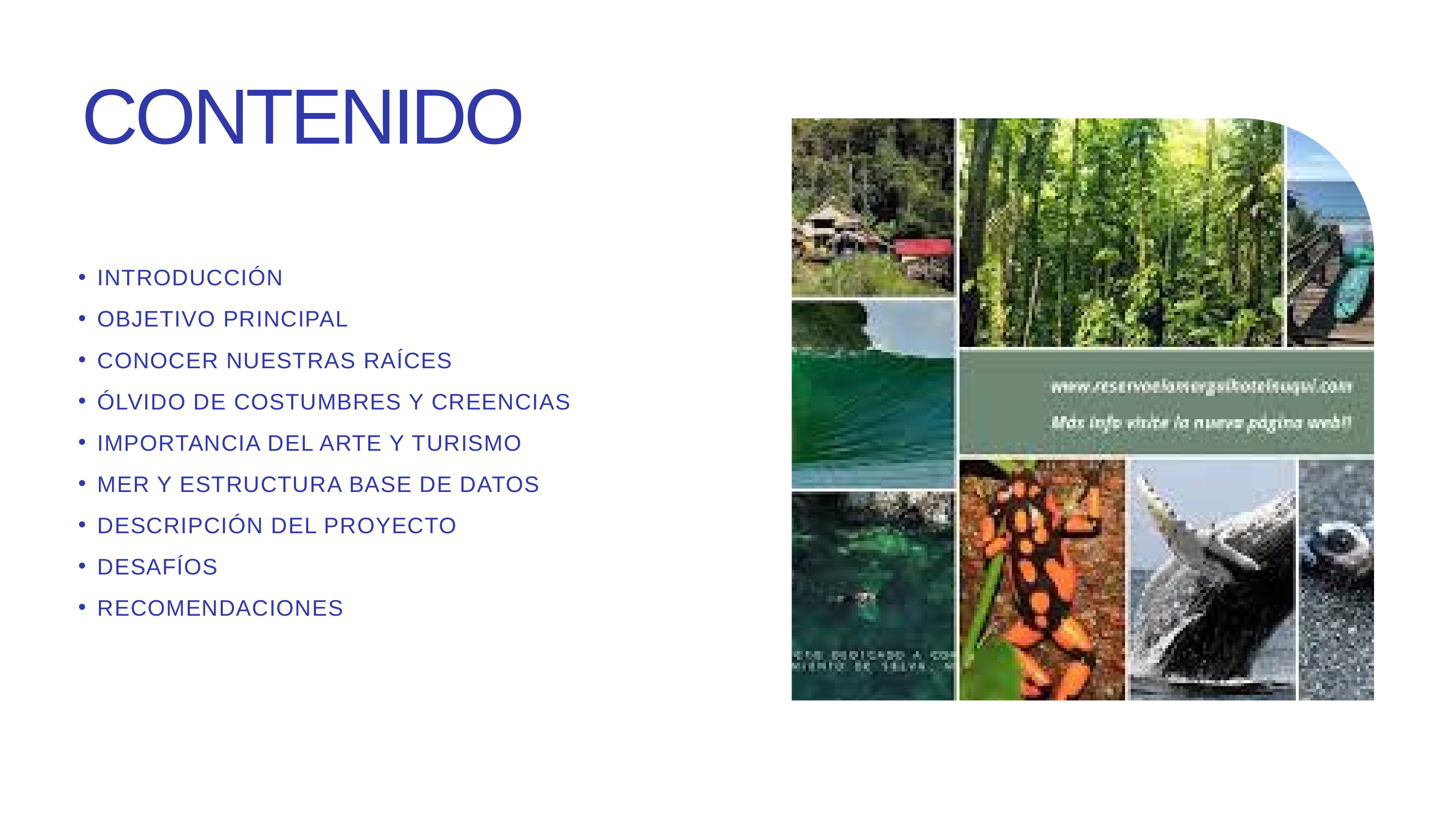

CONTENIDO

INTRODUCCIÓN
OBJETIVO PRINCIPAL
CONOCER NUESTRAS RAÍCES
ÓLVIDO DE COSTUMBRES Y CREENCIAS
IMPORTANCIA DEL ARTE Y TURISMO
MER Y ESTRUCTURA BASE DE DATOS
DESCRIPCIÓN DEL PROYECTO
DESAFÍOS
RECOMENDACIONES